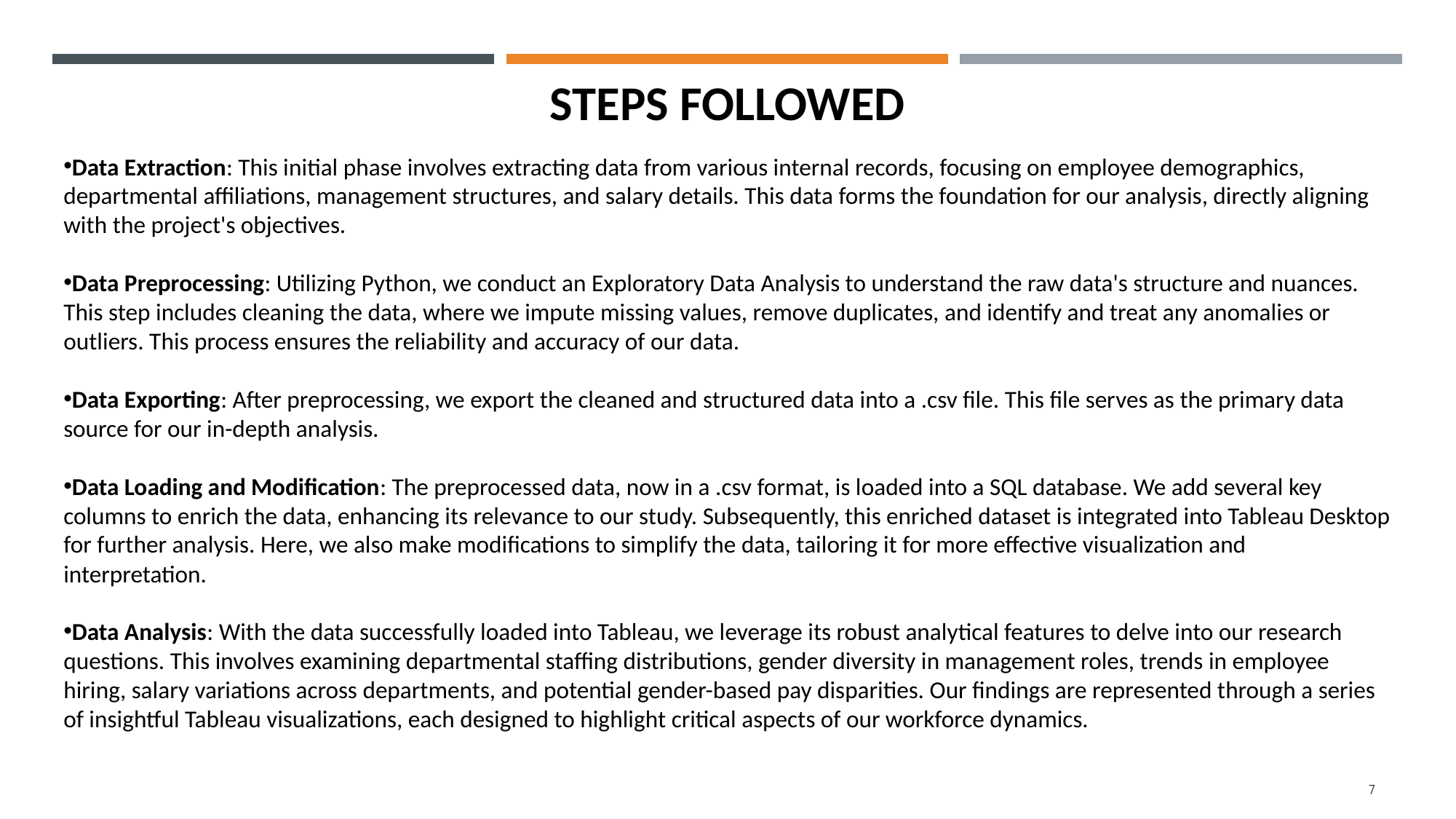

STEPS FOLLOWED
Data Extraction: This initial phase involves extracting data from various internal records, focusing on employee demographics, departmental affiliations, management structures, and salary details. This data forms the foundation for our analysis, directly aligning with the project's objectives.

Data Preprocessing: Utilizing Python, we conduct an Exploratory Data Analysis to understand the raw data's structure and nuances. This step includes cleaning the data, where we impute missing values, remove duplicates, and identify and treat any anomalies or outliers. This process ensures the reliability and accuracy of our data.

Data Exporting: After preprocessing, we export the cleaned and structured data into a .csv file. This file serves as the primary data source for our in-depth analysis.

Data Loading and Modification: The preprocessed data, now in a .csv format, is loaded into a SQL database. We add several key columns to enrich the data, enhancing its relevance to our study. Subsequently, this enriched dataset is integrated into Tableau Desktop for further analysis. Here, we also make modifications to simplify the data, tailoring it for more effective visualization and interpretation.

Data Analysis: With the data successfully loaded into Tableau, we leverage its robust analytical features to delve into our research questions. This involves examining departmental staffing distributions, gender diversity in management roles, trends in employee hiring, salary variations across departments, and potential gender-based pay disparities. Our findings are represented through a series of insightful Tableau visualizations, each designed to highlight critical aspects of our workforce dynamics.

7